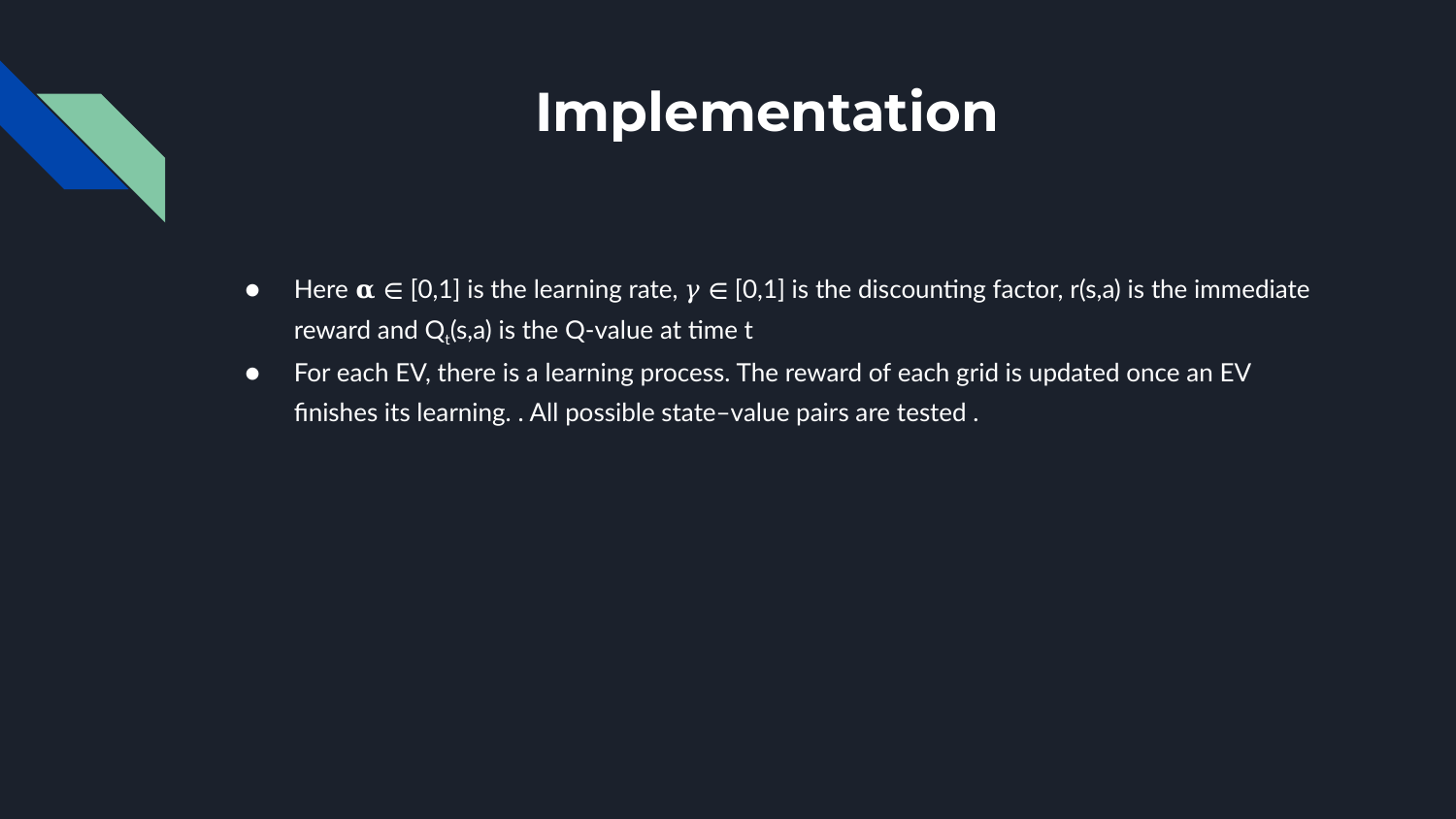

# Implementation
Here 𝛂 ∈ [0,1] is the learning rate, 𝛾 ∈ [0,1] is the discounting factor, r(s,a) is the immediate reward and Qt(s,a) is the Q-value at time t
For each EV, there is a learning process. The reward of each grid is updated once an EV finishes its learning. . All possible state–value pairs are tested .